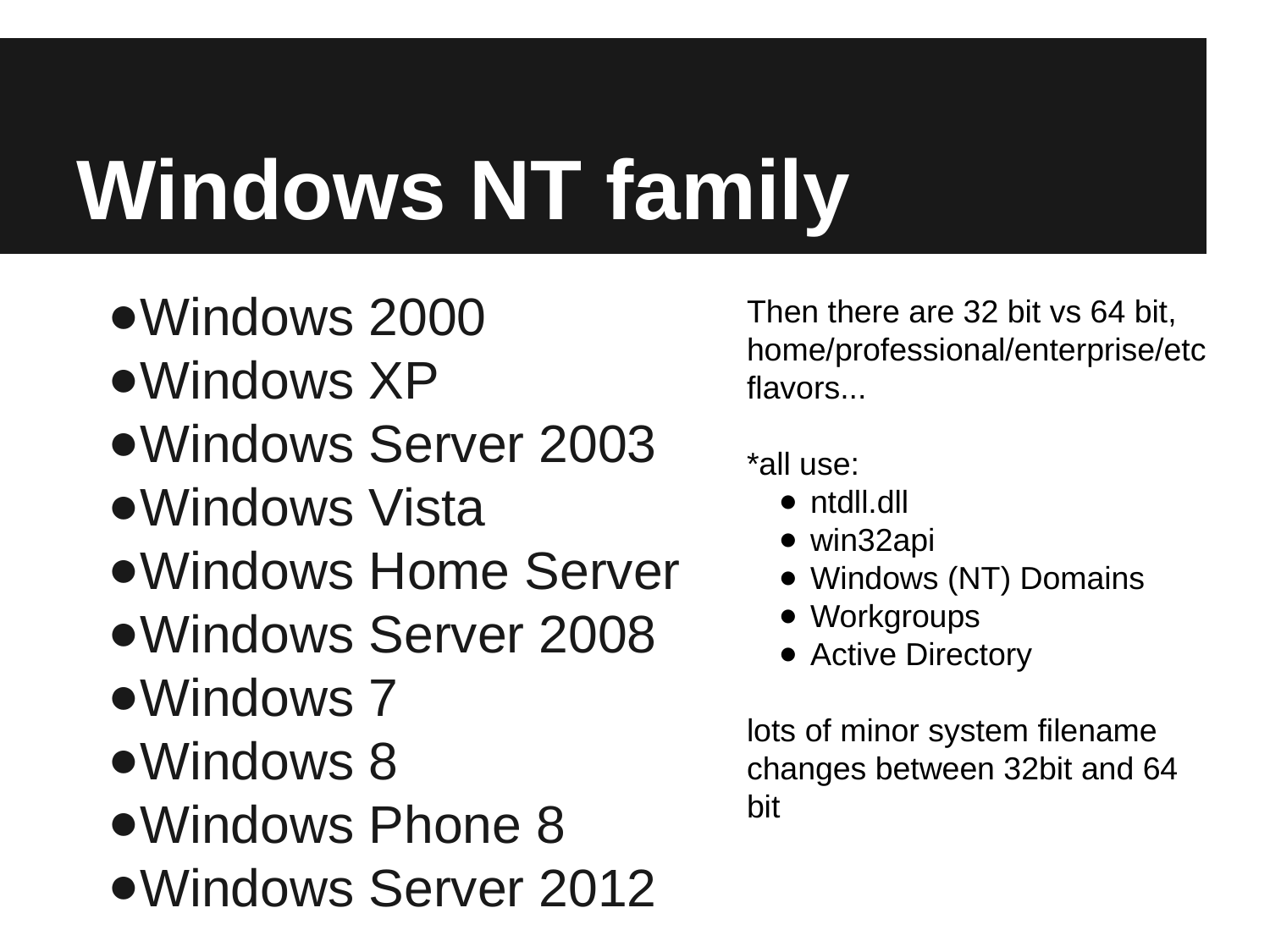

# Windows NT family
Windows 2000
Windows XP
Windows Server 2003
Windows Vista
Windows Home Server
Windows Server 2008
Windows 7
Windows 8
Windows Phone 8
Windows Server 2012
Then there are 32 bit vs 64 bit, home/professional/enterprise/etc flavors...

*all use:
ntdll.dll
win32api
Windows (NT) Domains
Workgroups
Active Directory

lots of minor system filename changes between 32bit and 64 bit